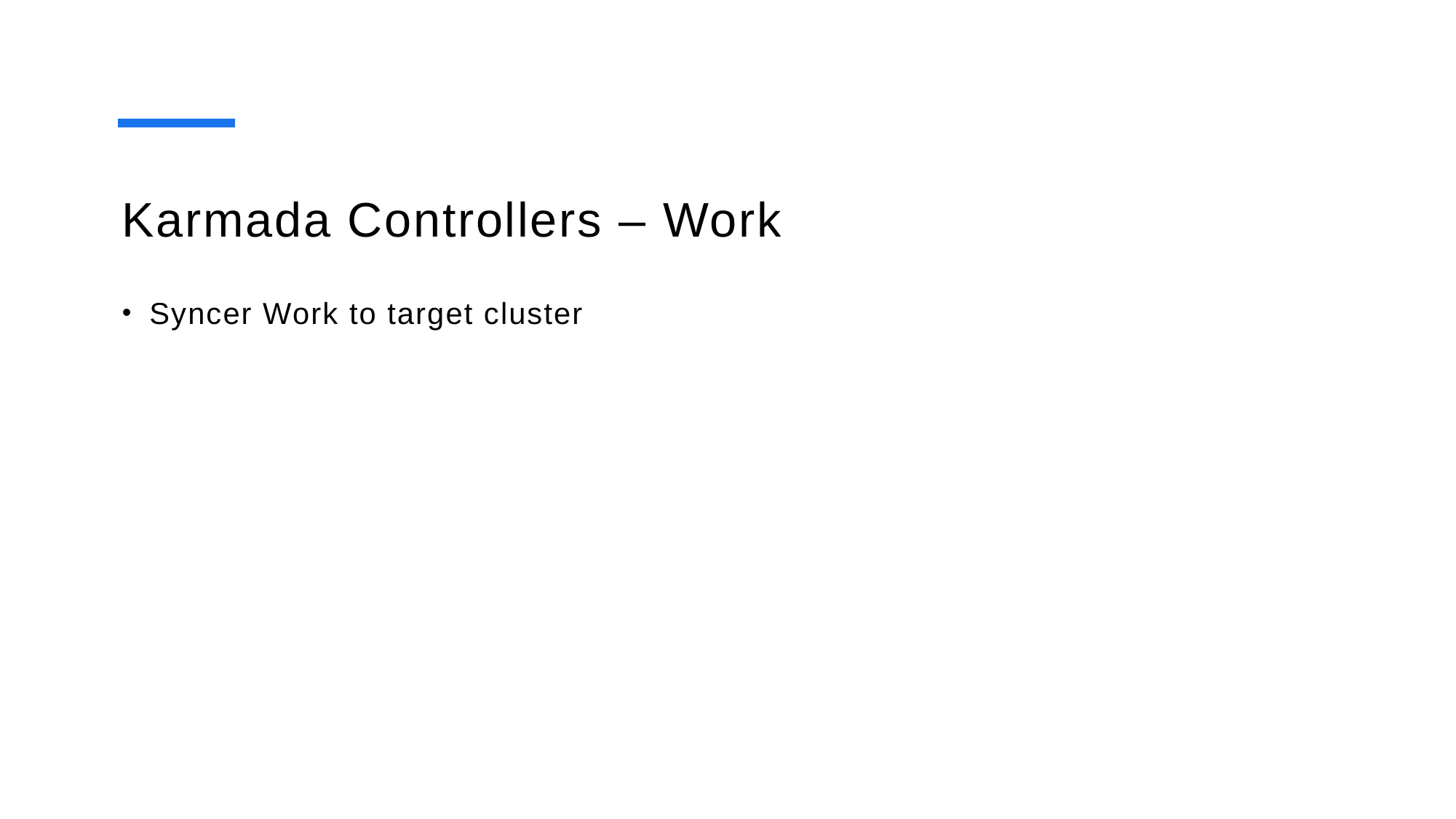

# Karmada Controllers – Work
Syncer Work to target cluster